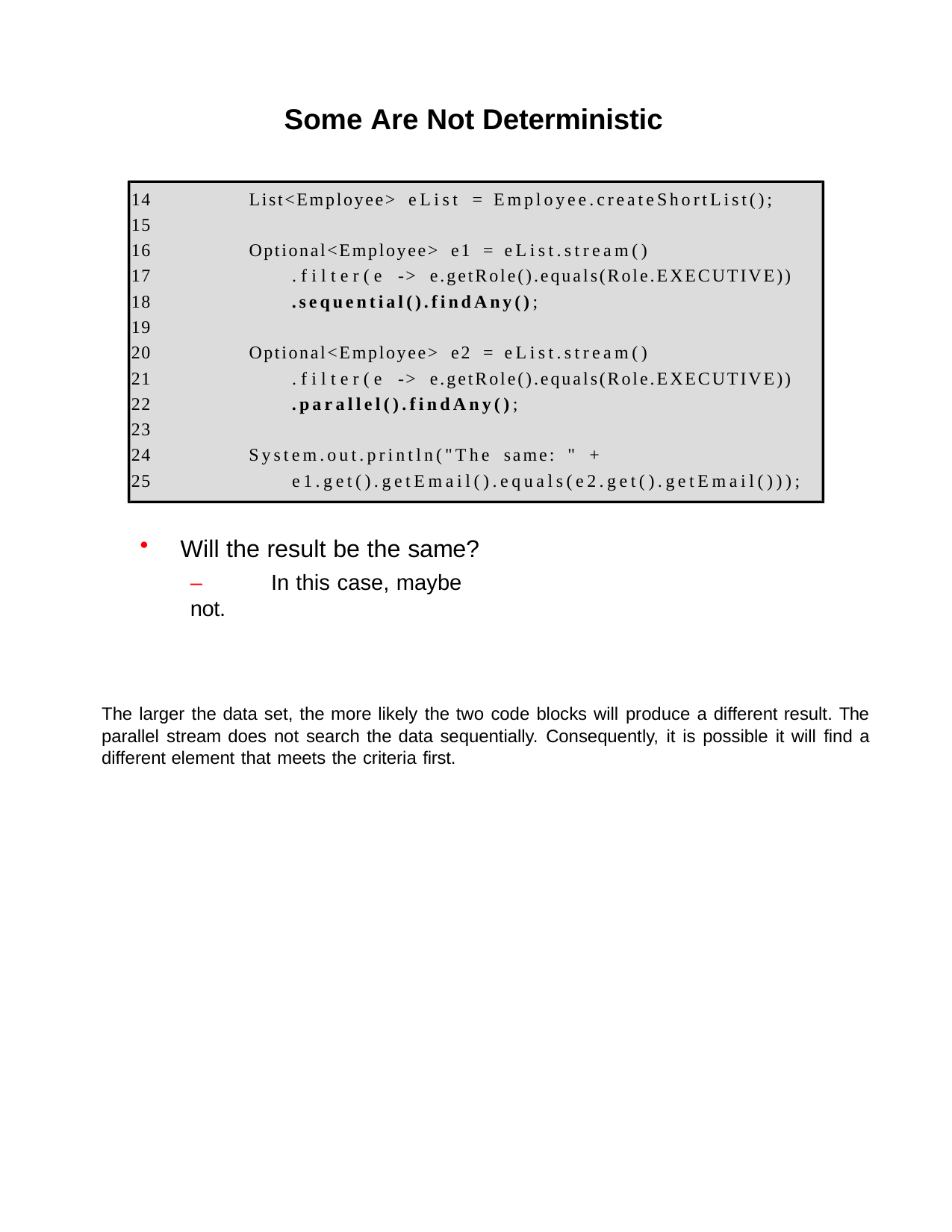

Some Are Not Deterministic

14
15
16
17
18
19
20
21
22
23
24
25
List<Employee> eList = Employee.createShortList();
Optional<Employee> e1 = eList.stream()
.filter(e -> e.getRole().equals(Role.EXECUTIVE))
.sequential().findAny();
Optional<Employee> e2 = eList.stream()
.filter(e -> e.getRole().equals(Role.EXECUTIVE))
.parallel().findAny();
System.out.println("The same: " + e1.get().getEmail().equals(e2.get().getEmail()));
Will the result be the same?
–	In this case, maybe not.

The larger the data set, the more likely the two code blocks will produce a different result. The parallel stream does not search the data sequentially. Consequently, it is possible it will find a different element that meets the criteria first.